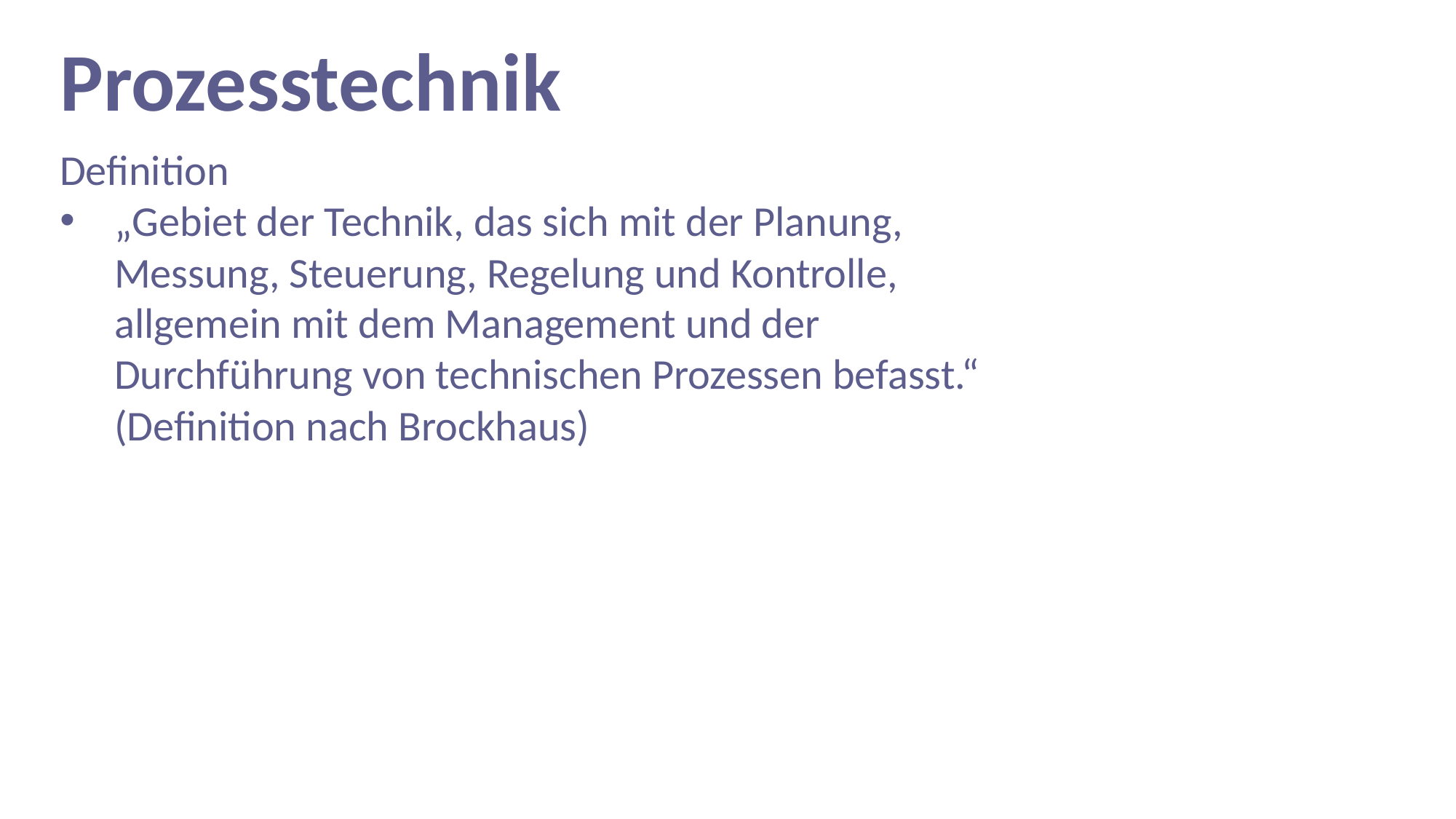

Prozesstechnik
Definition
„Gebiet der Technik, das sich mit der Planung, Messung, Steuerung, Regelung und Kontrolle, allgemein mit dem Management und der Durchführung von technischen Prozessen befasst.“ (Definition nach Brockhaus)